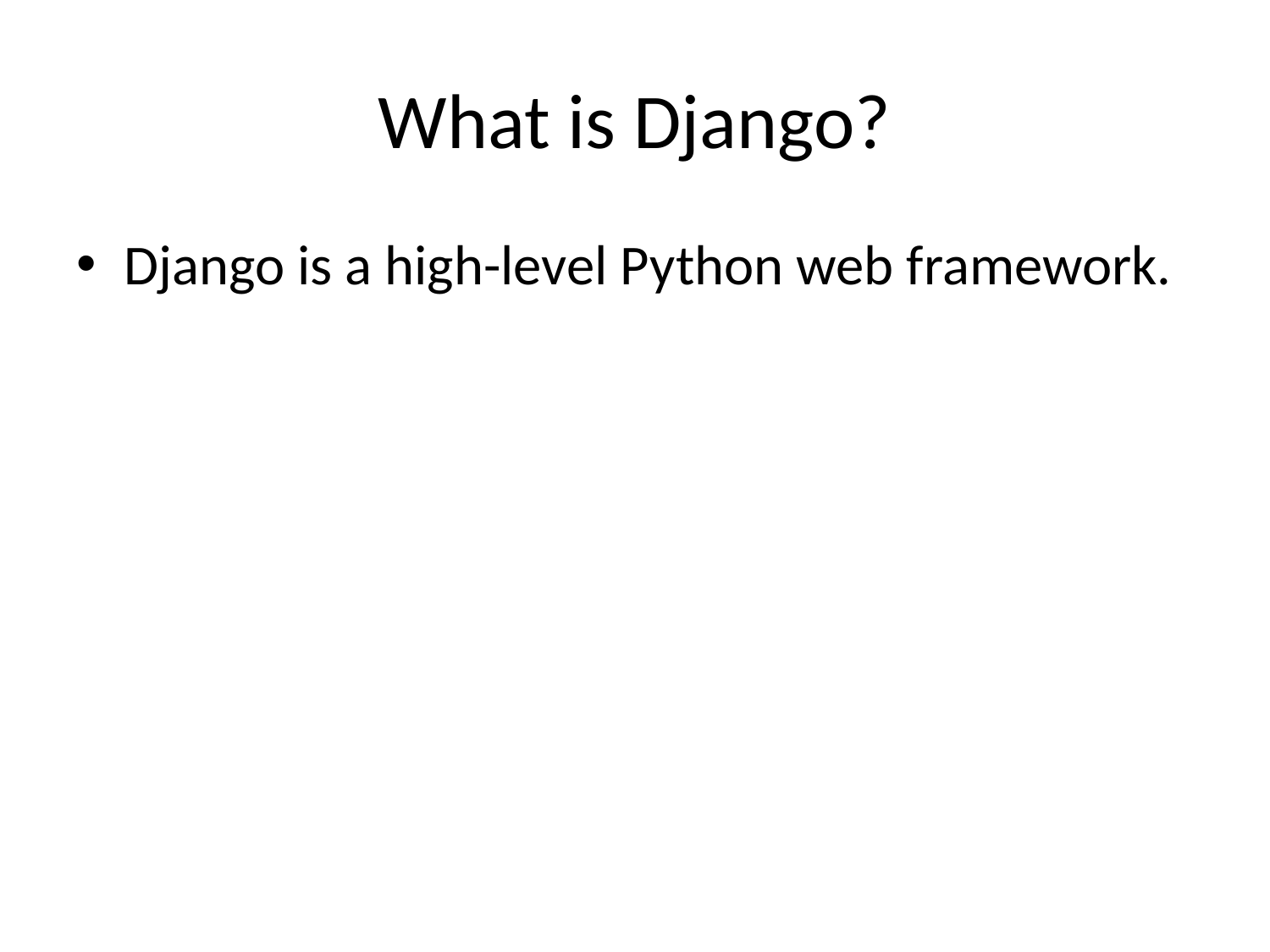

# What is Django?
Django is a high-level Python web framework.